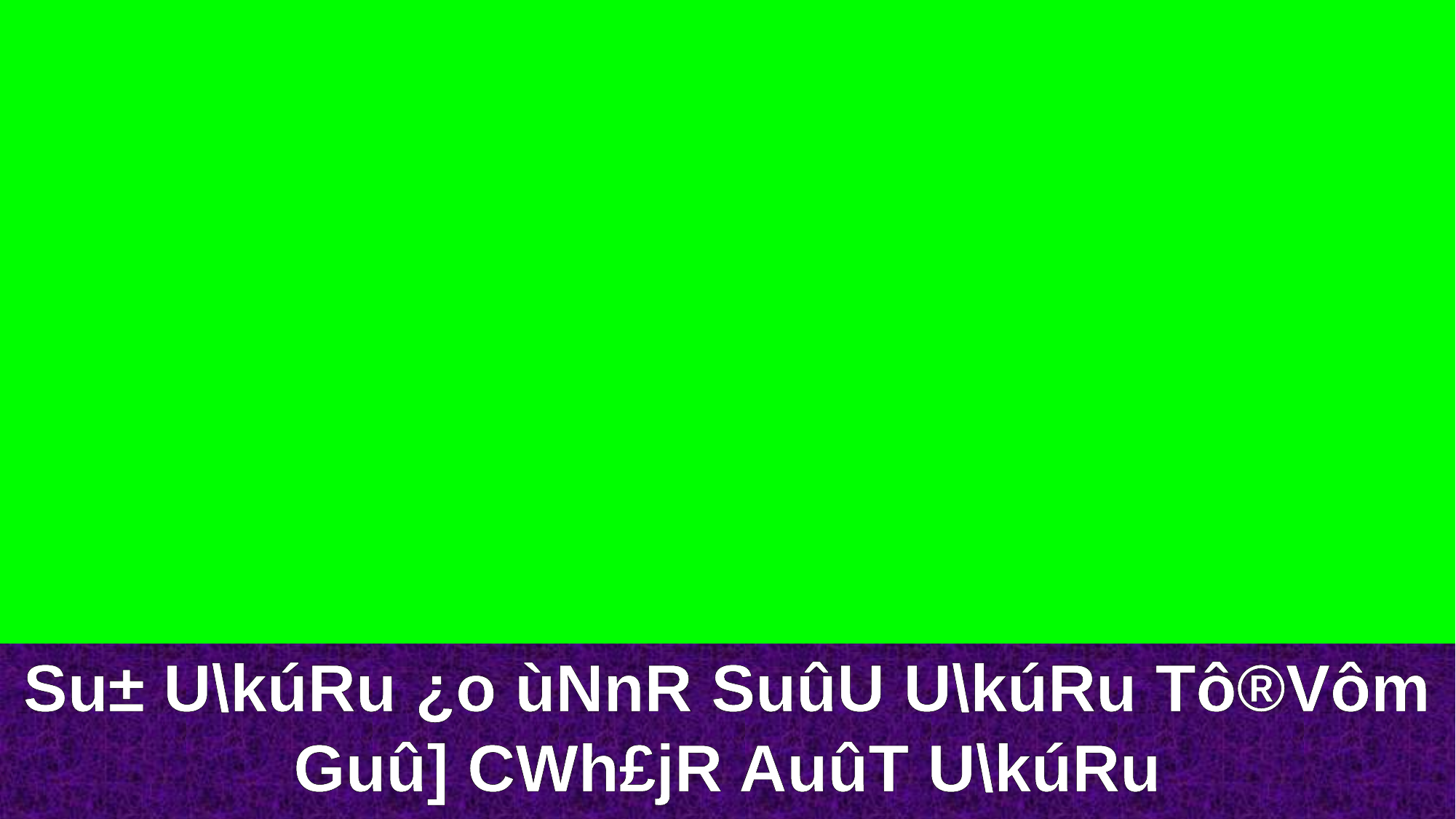

Su± U\kúRu ¿o ùNnR SuûU U\kúRu Tô®Vôm Guû] CWh£jR AuûT U\kúRu